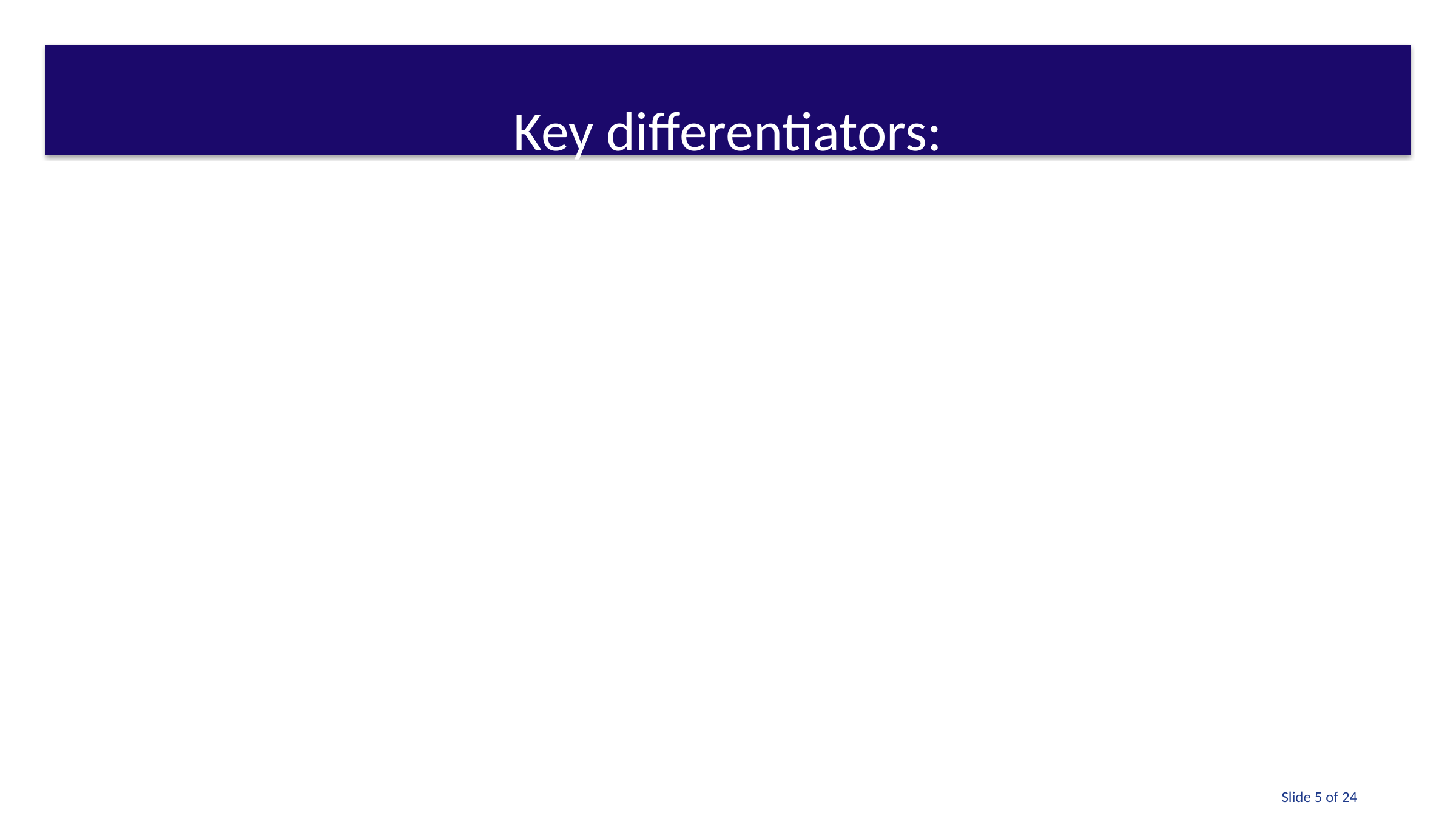

#

Key differentiators:

Slide 5 of 24